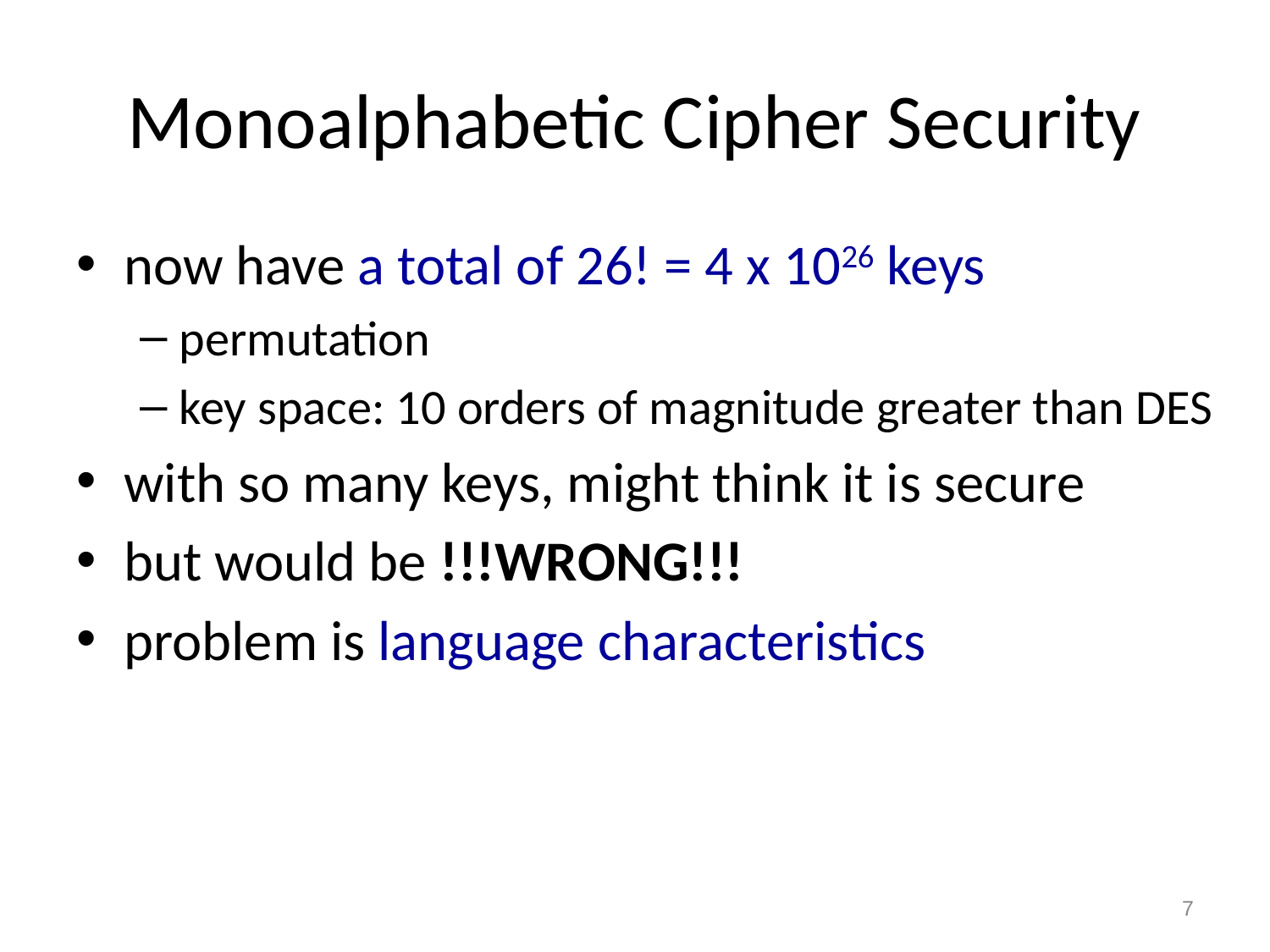

# Monoalphabetic Cipher Security
now have a total of 26! = 4 x 1026 keys
permutation
key space: 10 orders of magnitude greater than DES
with so many keys, might think it is secure
but would be !!!WRONG!!!
problem is language characteristics
7